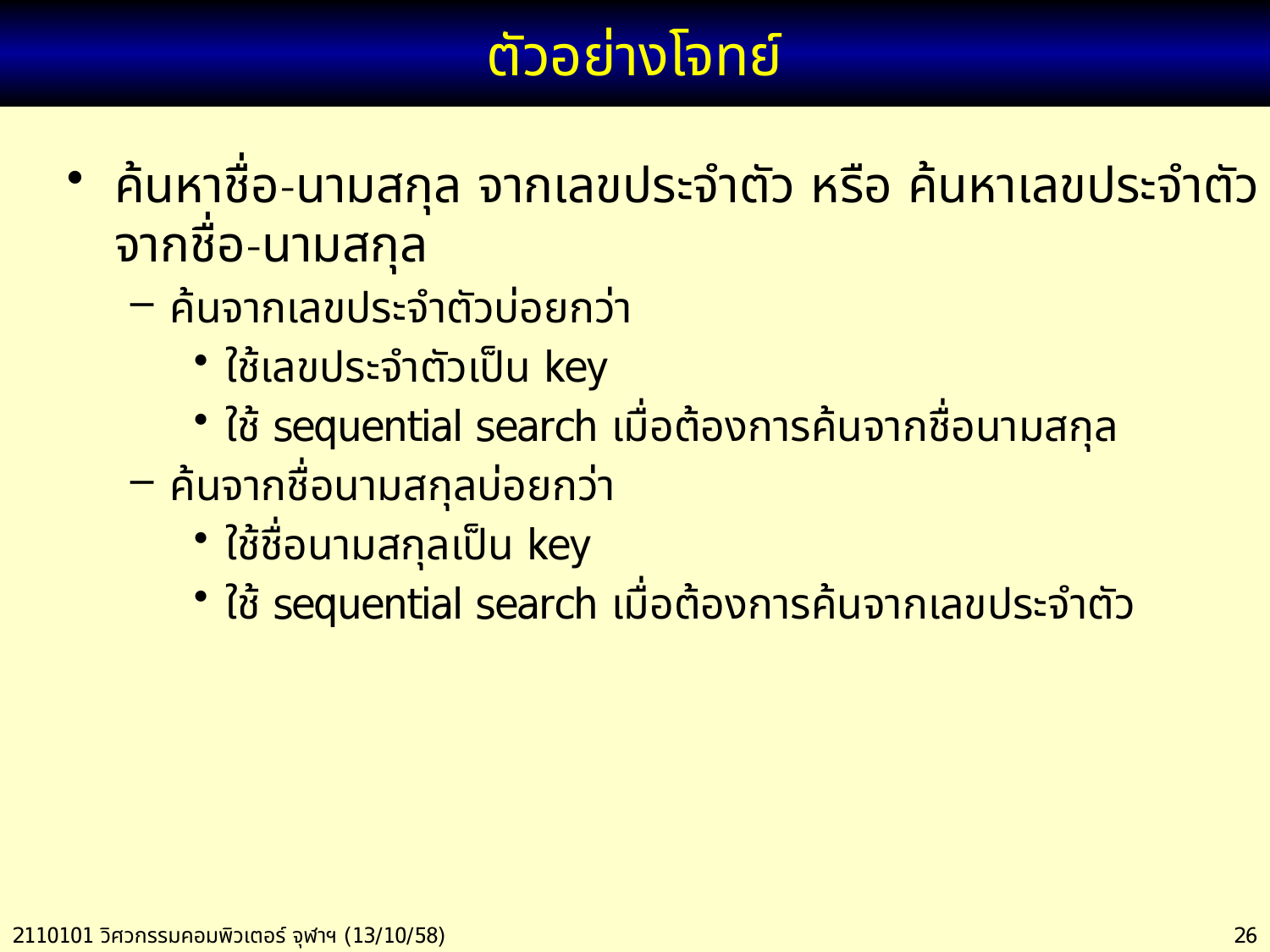

# ตัวอย่างโจทย์
ค้นหาชื่อ-นามสกุล จากเลขประจำตัว หรือ ค้นหาเลขประจำตัวจากชื่อ-นามสกุล
ค้นจากเลขประจำตัวบ่อยกว่า
ใช้เลขประจำตัวเป็น key
ใช้ sequential search เมื่อต้องการค้นจากชื่อนามสกุล
ค้นจากชื่อนามสกุลบ่อยกว่า
ใช้ชื่อนามสกุลเป็น key
ใช้ sequential search เมื่อต้องการค้นจากเลขประจำตัว